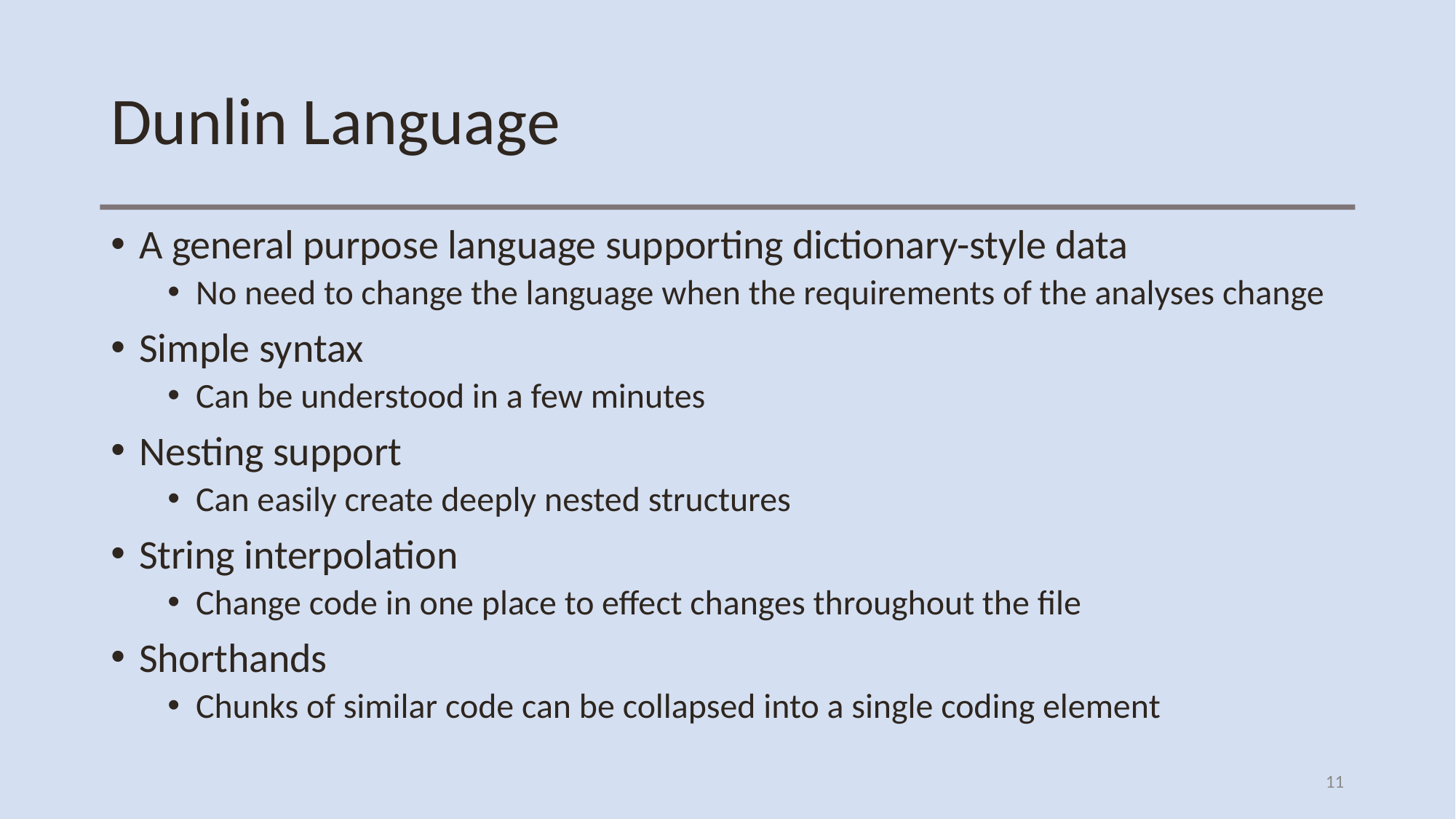

# Dunlin Language
A general purpose language supporting dictionary-style data
No need to change the language when the requirements of the analyses change
Simple syntax
Can be understood in a few minutes
Nesting support
Can easily create deeply nested structures
String interpolation
Change code in one place to effect changes throughout the file
Shorthands
Chunks of similar code can be collapsed into a single coding element

11